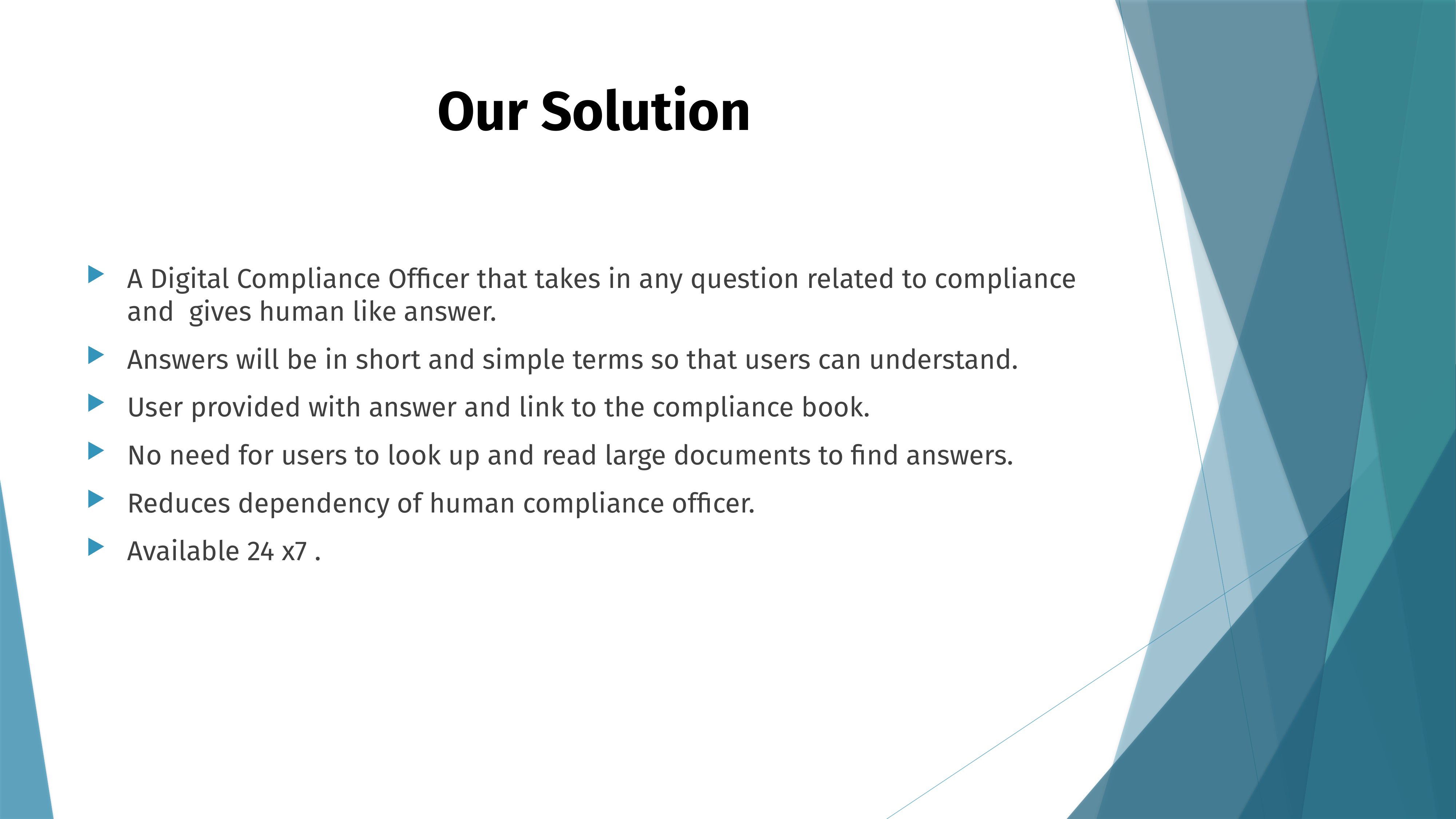

# Our Solution
A Digital Compliance Officer that takes in any question related to compliance and  gives human like answer.
Answers will be in short and simple terms so that users can understand.
User provided with answer and link to the compliance book.
No need for users to look up and read large documents to find answers.
Reduces dependency of human compliance officer.
Available 24 x7 .